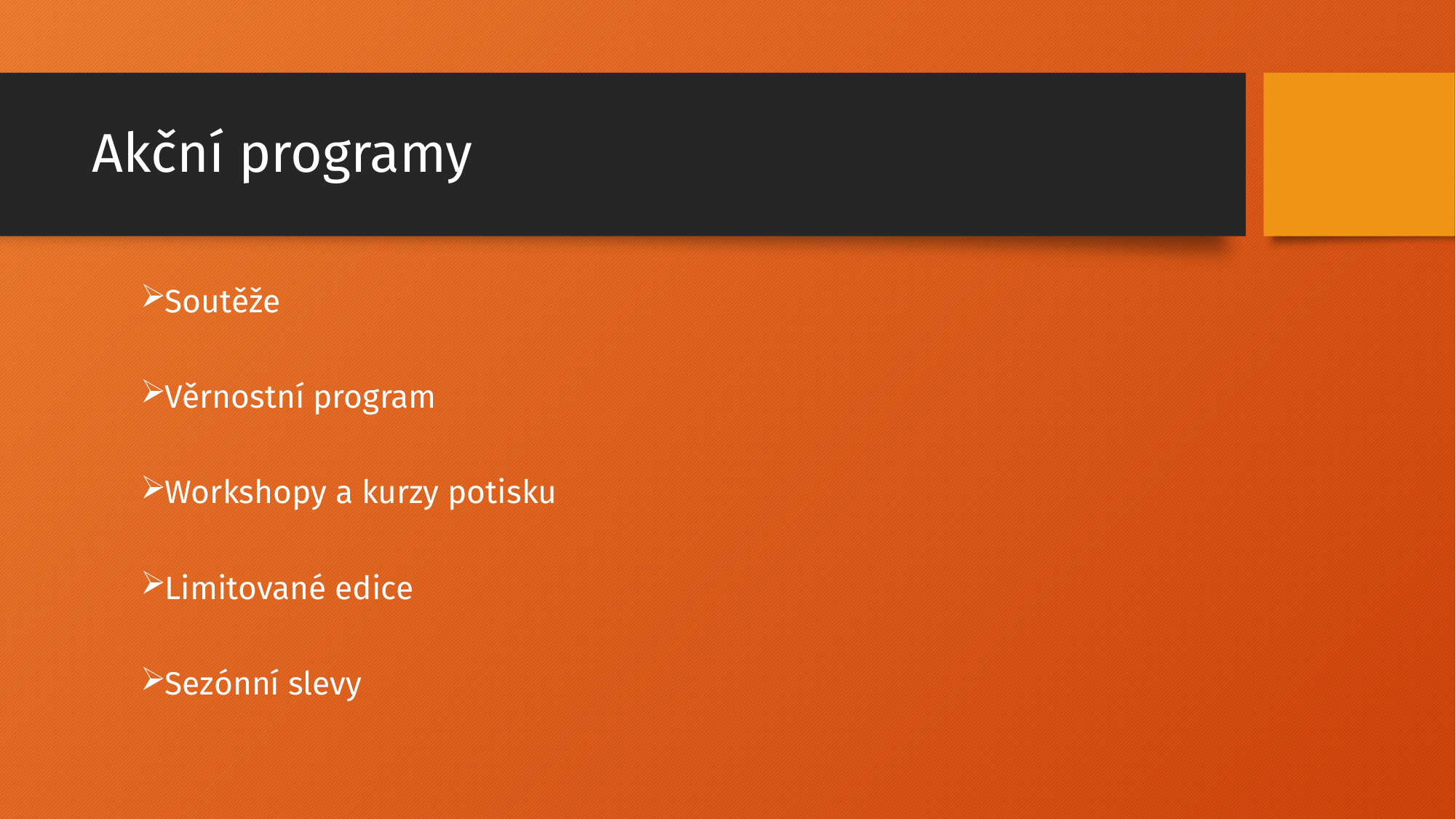

# Akční programy
Soutěže

Věrnostní program

Workshopy a kurzy potisku

Limitované edice

Sezónní slevy